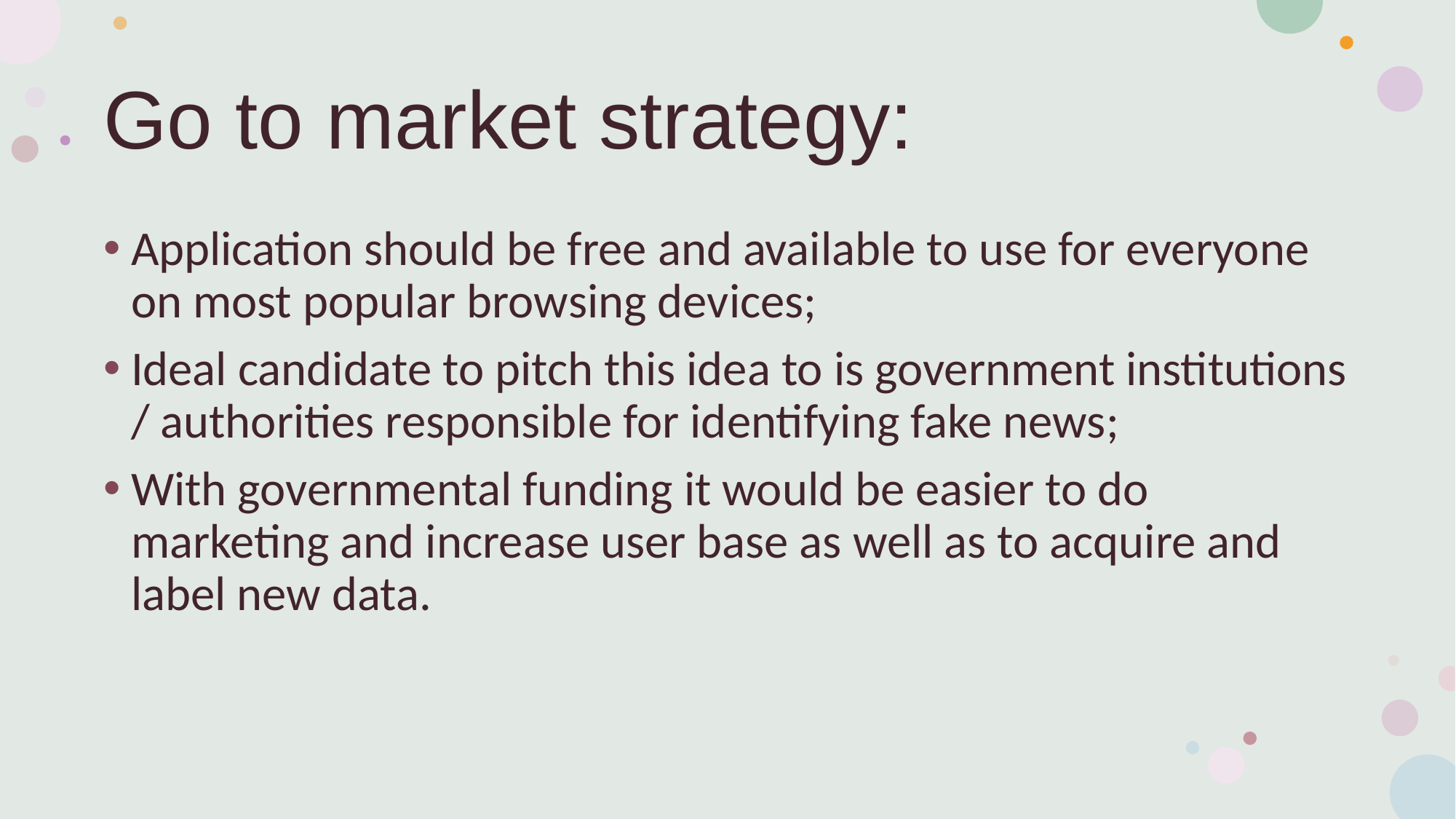

# Go to market strategy:
Application should be free and available to use for everyone on most popular browsing devices;
Ideal candidate to pitch this idea to is government institutions / authorities responsible for identifying fake news;
With governmental funding it would be easier to do marketing and increase user base as well as to acquire and label new data.